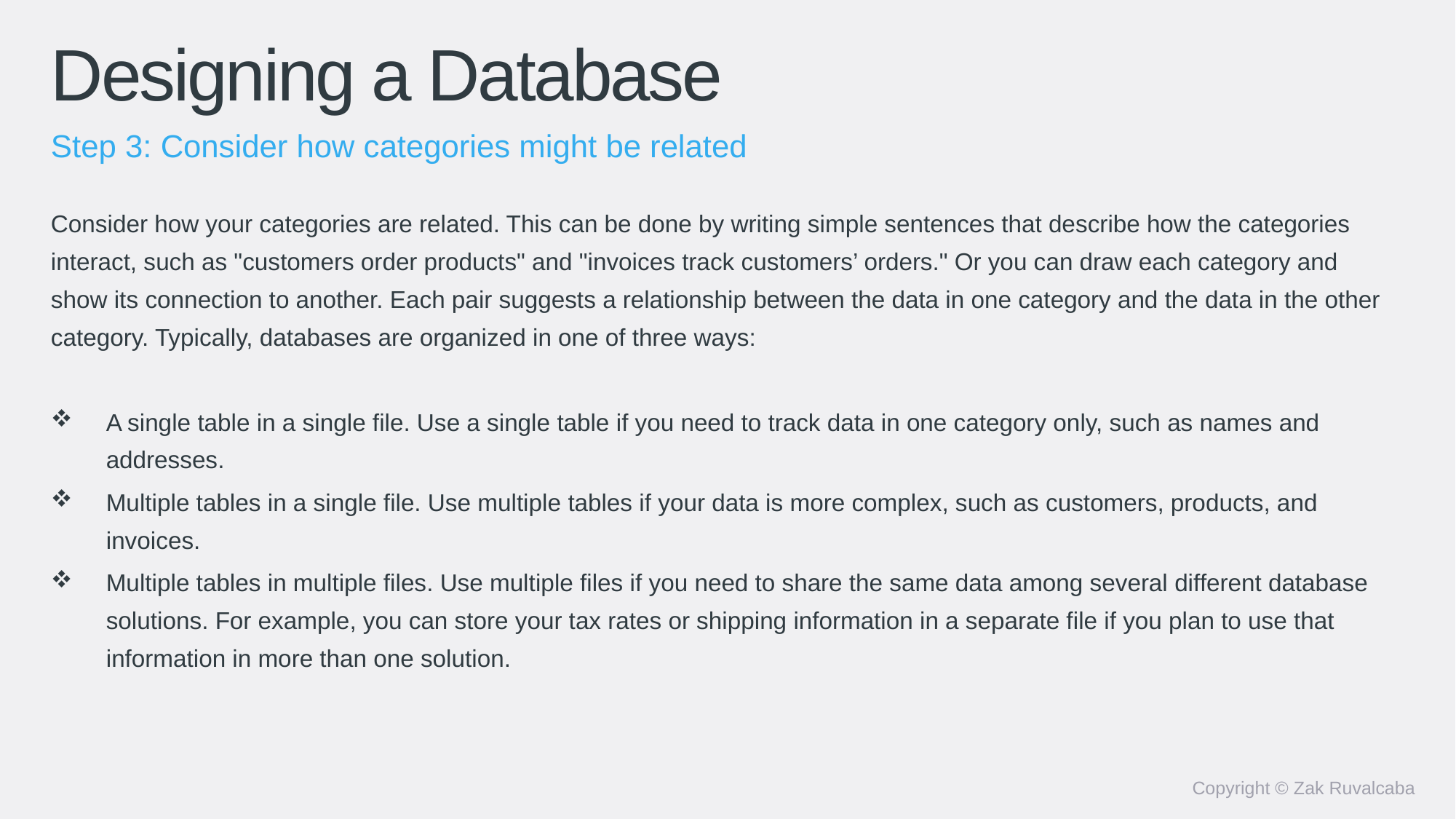

# Designing a Database
Step 3: Consider how categories might be related
Consider how your categories are related. This can be done by writing simple sentences that describe how the categories interact, such as "customers order products" and "invoices track customers’ orders." Or you can draw each category and show its connection to another. Each pair suggests a relationship between the data in one category and the data in the other category. Typically, databases are organized in one of three ways:

A single table in a single file. Use a single table if you need to track data in one category only, such as names and addresses.
Multiple tables in a single file. Use multiple tables if your data is more complex, such as customers, products, and invoices.
Multiple tables in multiple files. Use multiple files if you need to share the same data among several different database solutions. For example, you can store your tax rates or shipping information in a separate file if you plan to use that information in more than one solution.